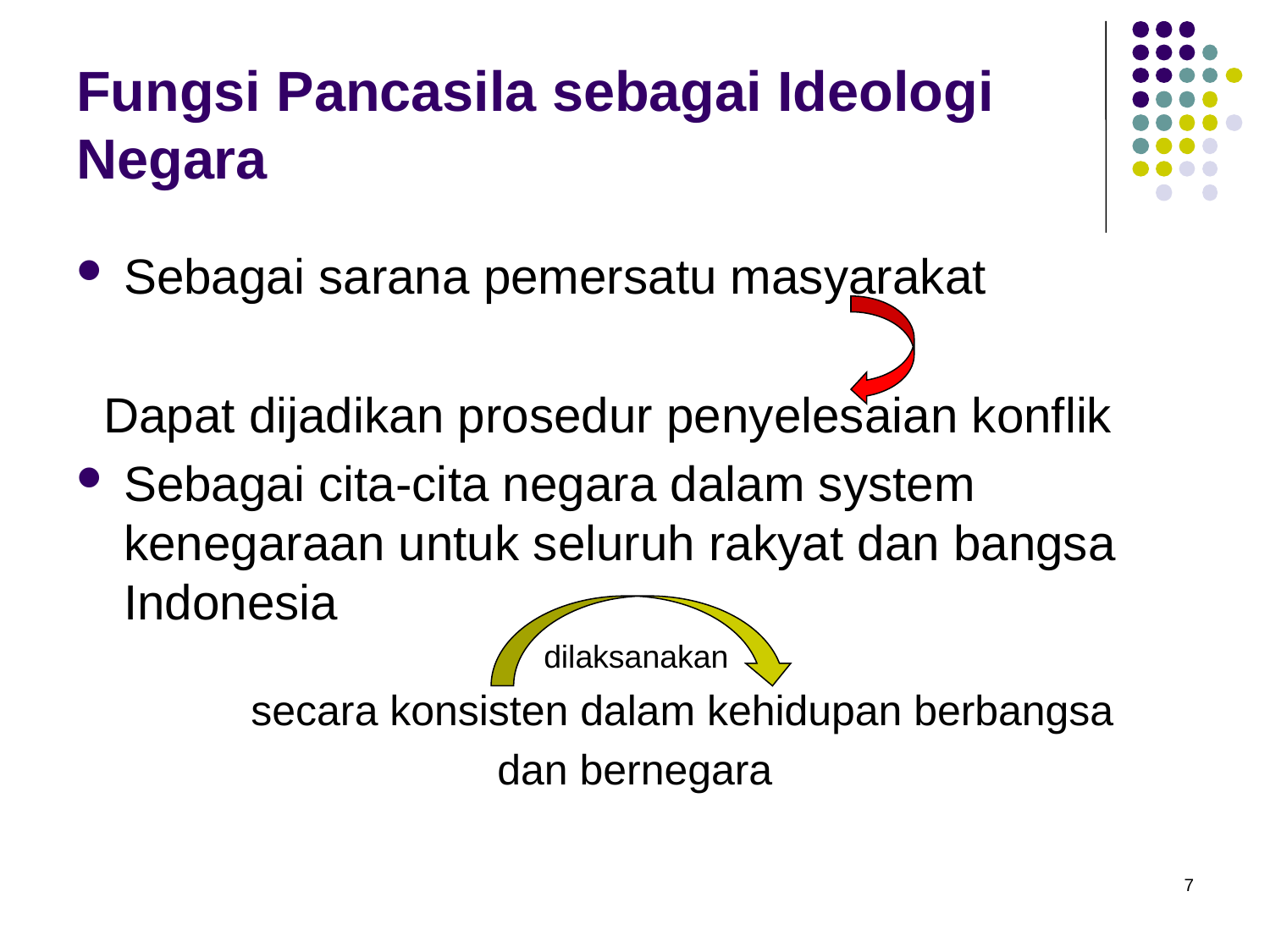

# Fungsi Pancasila sebagai Ideologi Negara
Sebagai sarana pemersatu masyarakat

  Dapat dijadikan prosedur penyelesaian konflik
Sebagai cita-cita negara dalam system kenegaraan untuk seluruh rakyat dan bangsa Indonesia
dilaksanakan
         secara konsisten dalam kehidupan berbangsa
dan bernegara

7